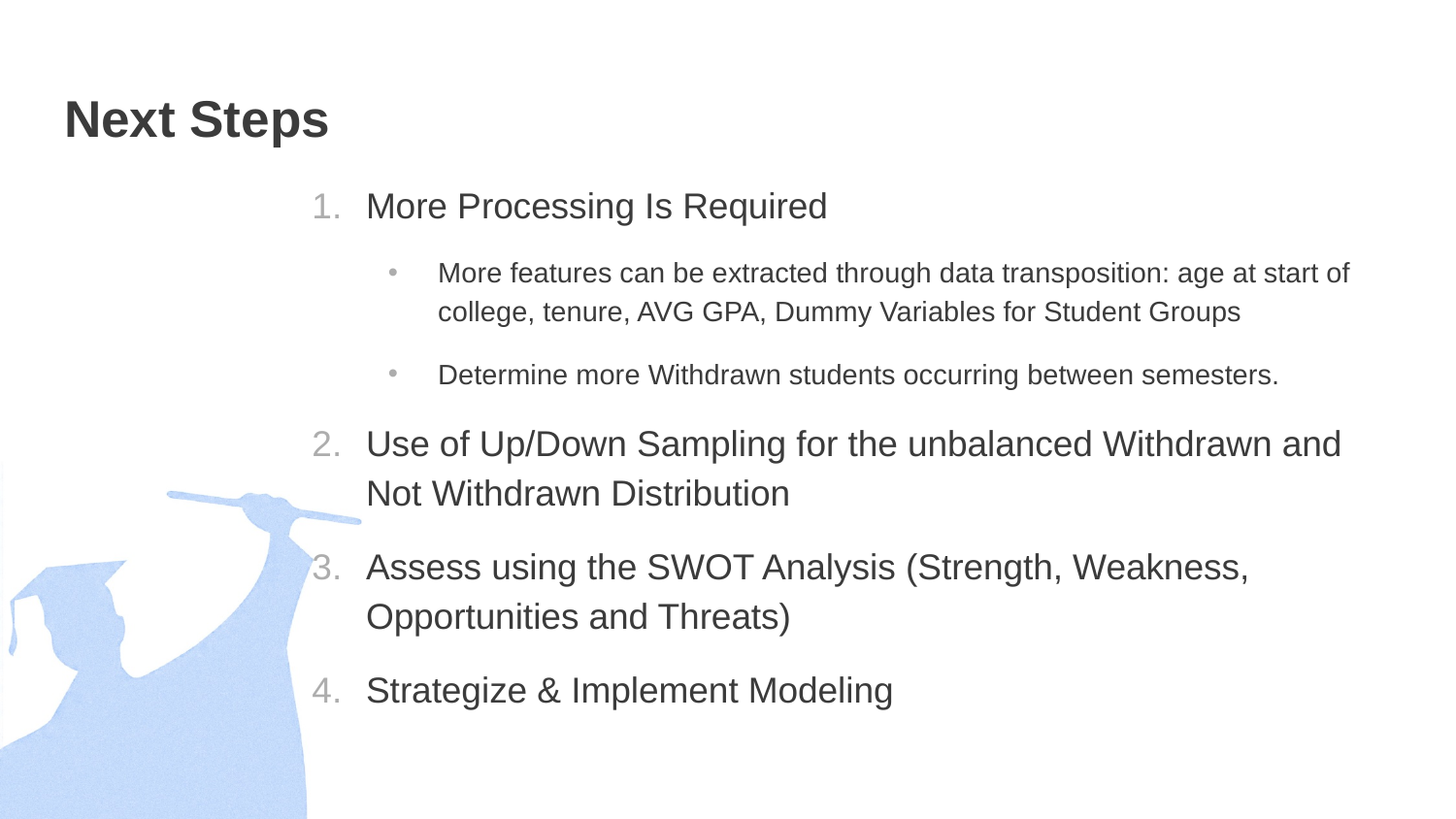

# Next Steps
More Processing Is Required
More features can be extracted through data transposition: age at start of     college, tenure, AVG GPA, Dummy Variables for Student Groups
Determine more Withdrawn students occurring between semesters.
Use of Up/Down Sampling for the unbalanced Withdrawn and Not Withdrawn Distribution
Assess using the SWOT Analysis (Strength, Weakness, Opportunities and Threats)
Strategize & Implement Modeling